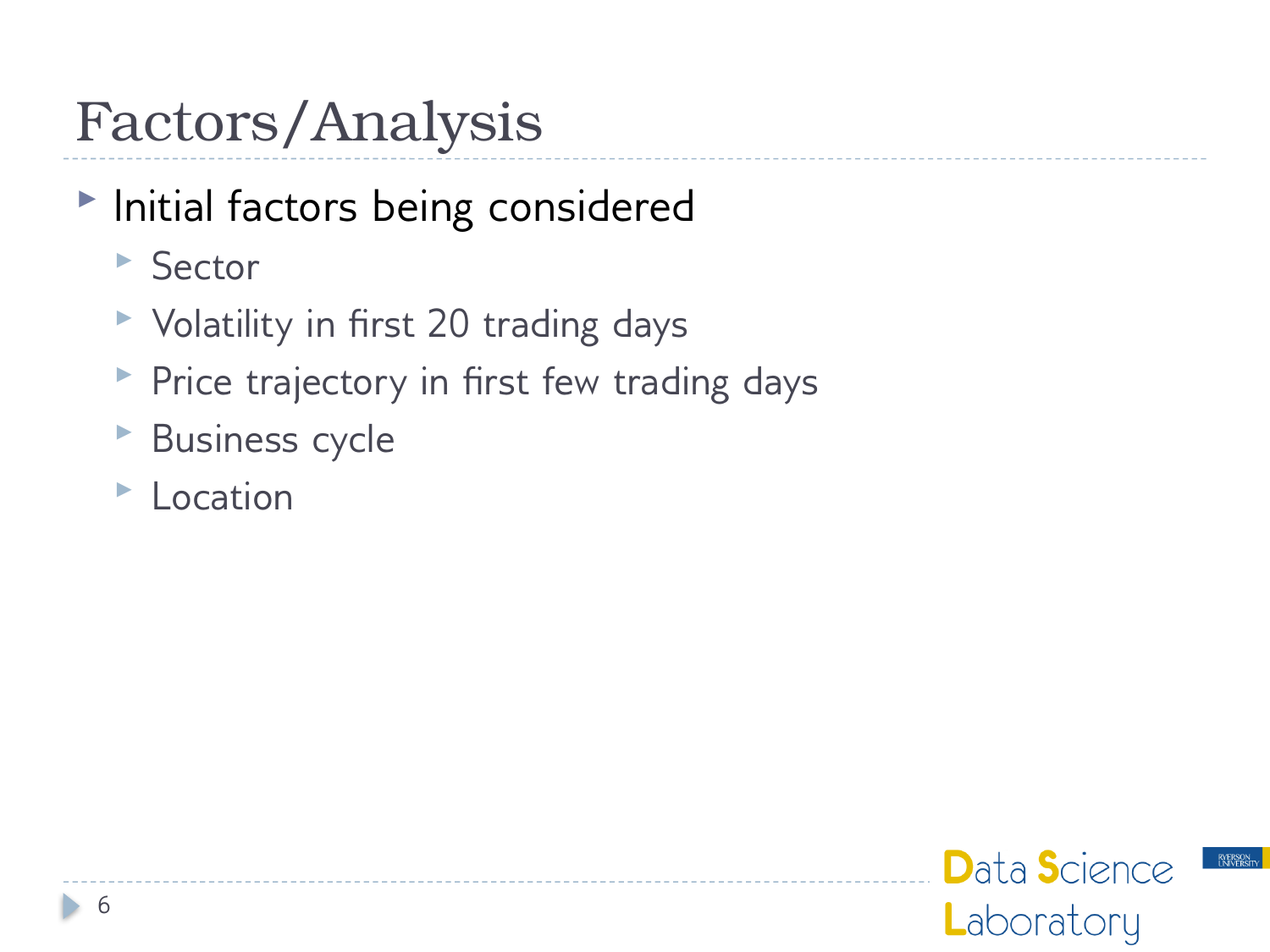

# Factors/Analysis
Initial factors being considered
Sector
Volatility in first 20 trading days
Price trajectory in first few trading days
Business cycle
Location
6